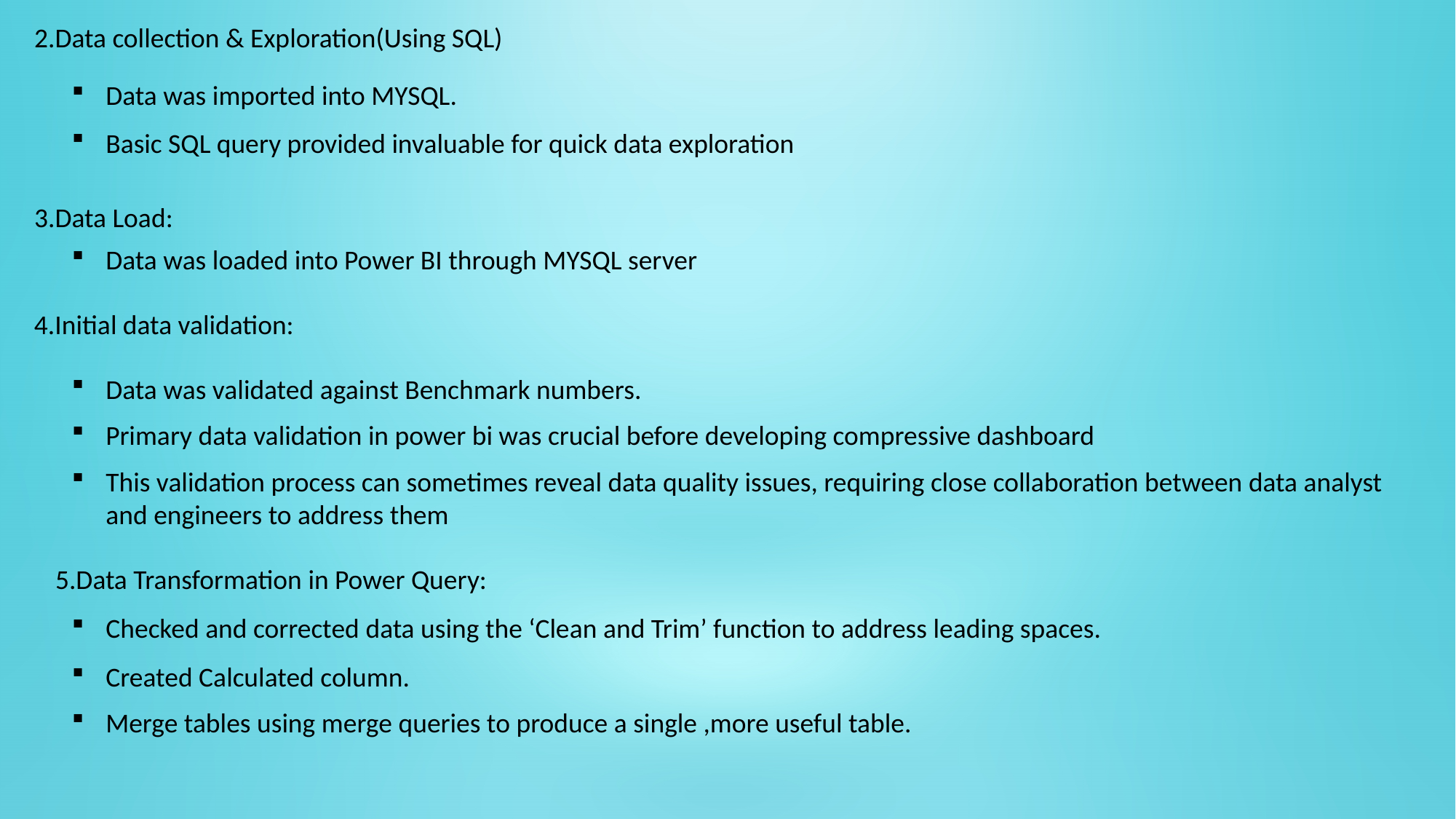

2.Data collection & Exploration(Using SQL)
Data was imported into MYSQL.
Basic SQL query provided invaluable for quick data exploration
3.Data Load:
Data was loaded into Power BI through MYSQL server
4.Initial data validation:
Data was validated against Benchmark numbers.
Primary data validation in power bi was crucial before developing compressive dashboard
This validation process can sometimes reveal data quality issues, requiring close collaboration between data analyst and engineers to address them
5.Data Transformation in Power Query:
Checked and corrected data using the ‘Clean and Trim’ function to address leading spaces.
Created Calculated column.
Merge tables using merge queries to produce a single ,more useful table.